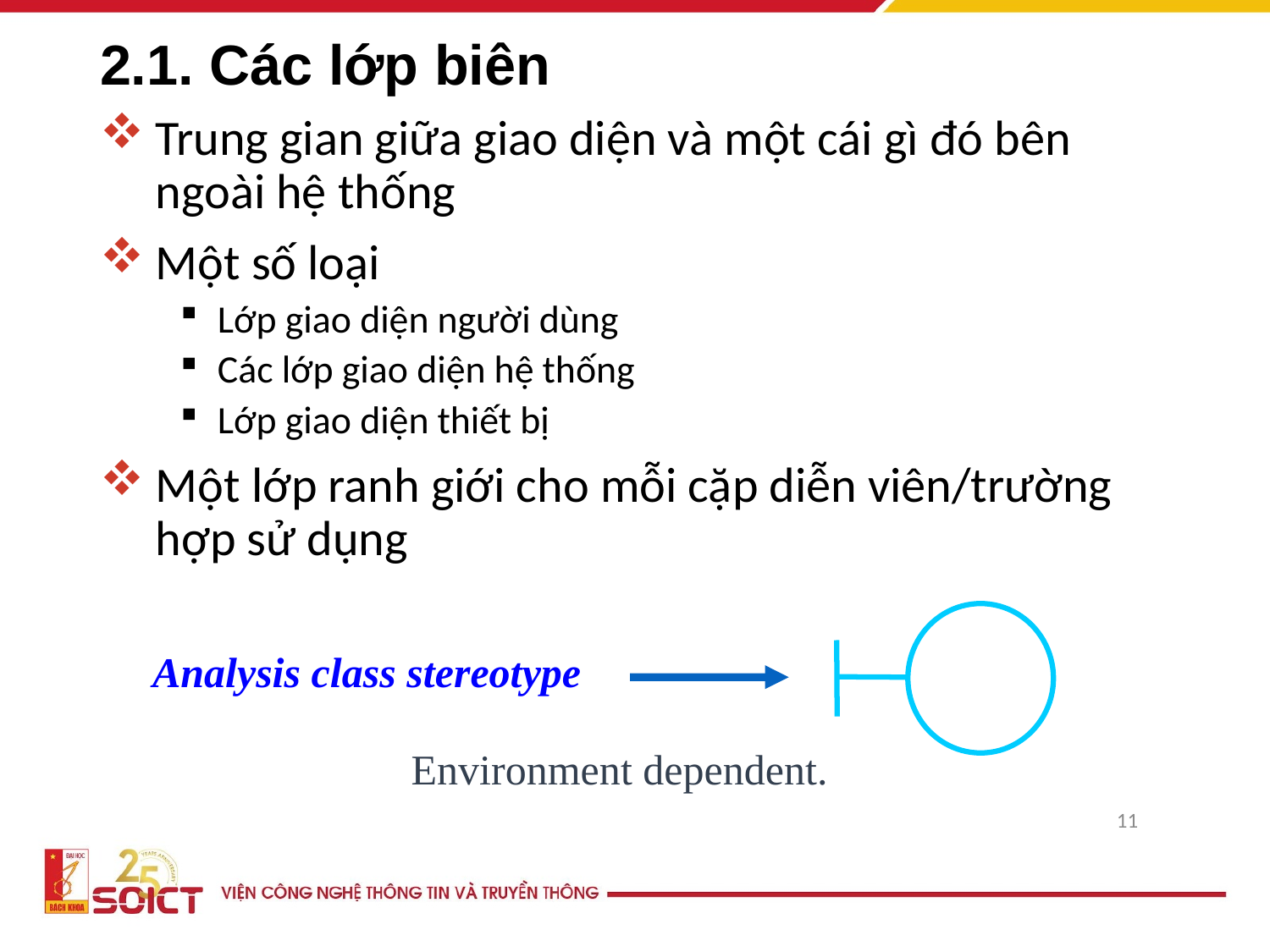

# 2.1. Các lớp biên
Trung gian giữa giao diện và một cái gì đó bên ngoài hệ thống
Một số loại
Lớp giao diện người dùng
Các lớp giao diện hệ thống
Lớp giao diện thiết bị
Một lớp ranh giới cho mỗi cặp diễn viên/trường hợp sử dụng

Analysis class stereotype

Environment dependent.
11